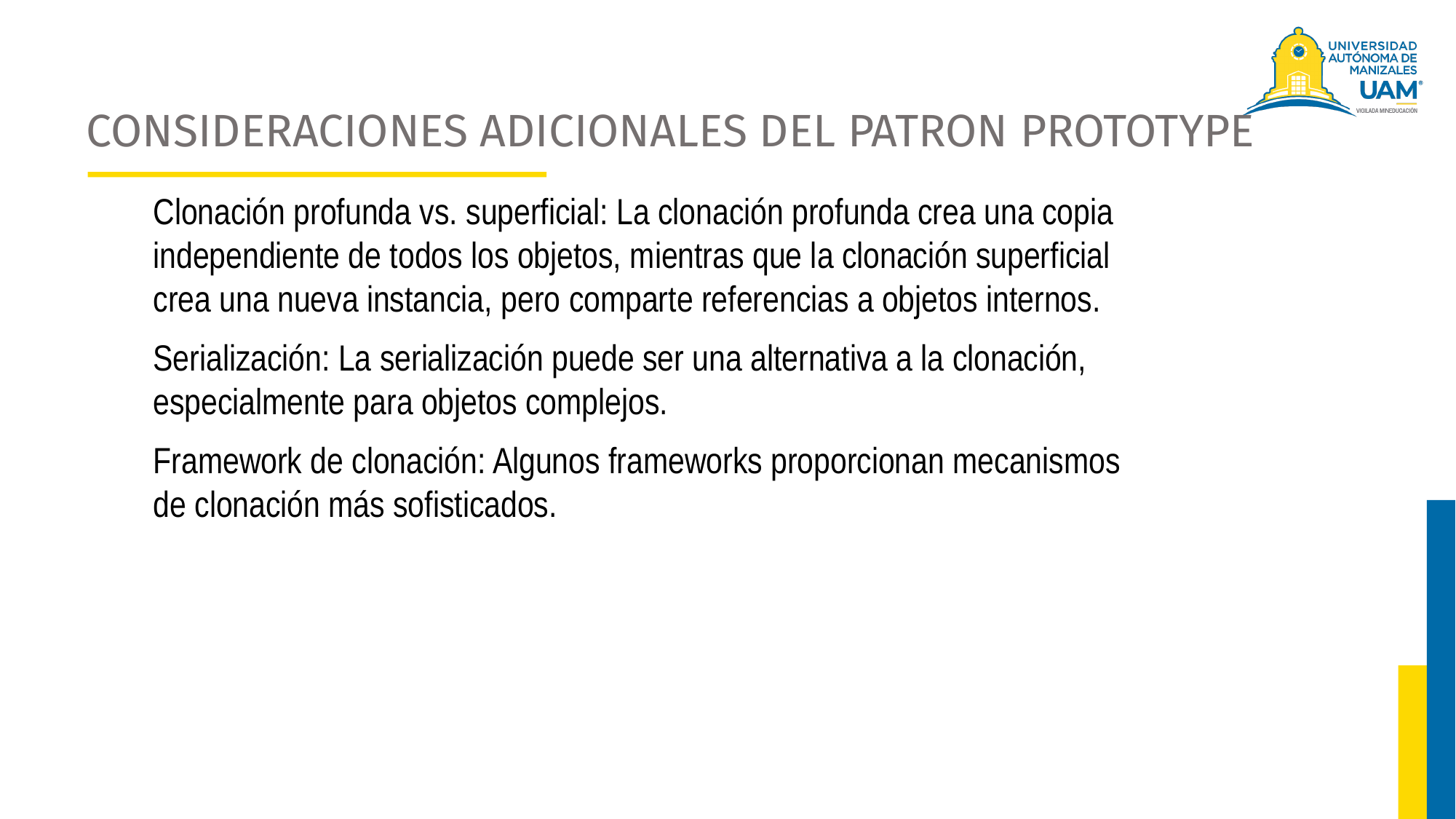

# CONSIDERACIONES ADICIONALES DEL PATRON PROTOTYPE

Clonación profunda vs. superficial: La clonación profunda crea una copia independiente de todos los objetos, mientras que la clonación superficial crea una nueva instancia, pero comparte referencias a objetos internos.
Serialización: La serialización puede ser una alternativa a la clonación, especialmente para objetos complejos.
Framework de clonación: Algunos frameworks proporcionan mecanismos de clonación más sofisticados.